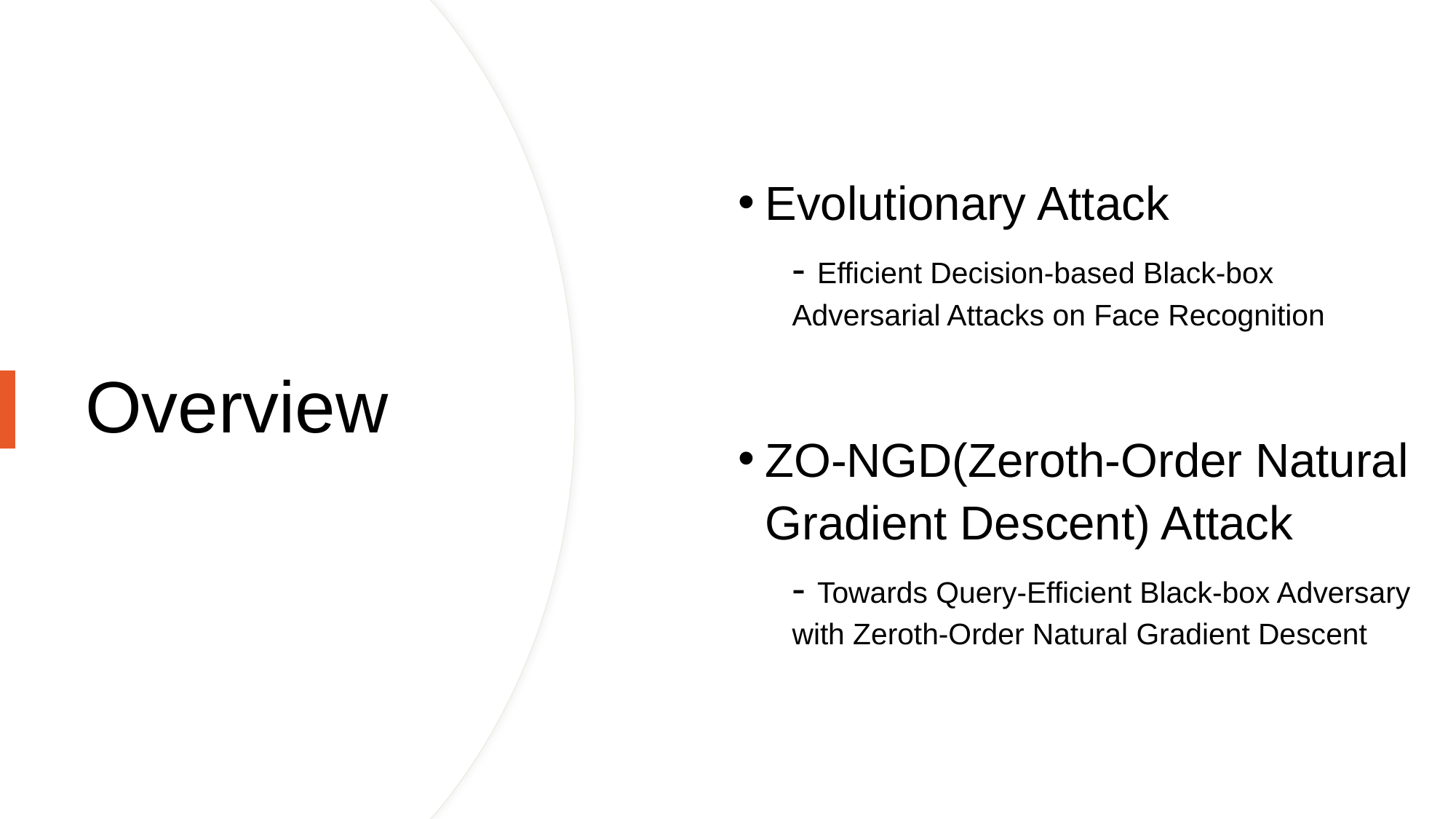

Evolutionary Attack
- Efficient Decision-based Black-box Adversarial Attacks on Face Recognition

ZO-NGD(Zeroth-Order Natural Gradient Descent) Attack
- Towards Query-Efficient Black-box Adversary with Zeroth-Order Natural Gradient Descent
# Overview